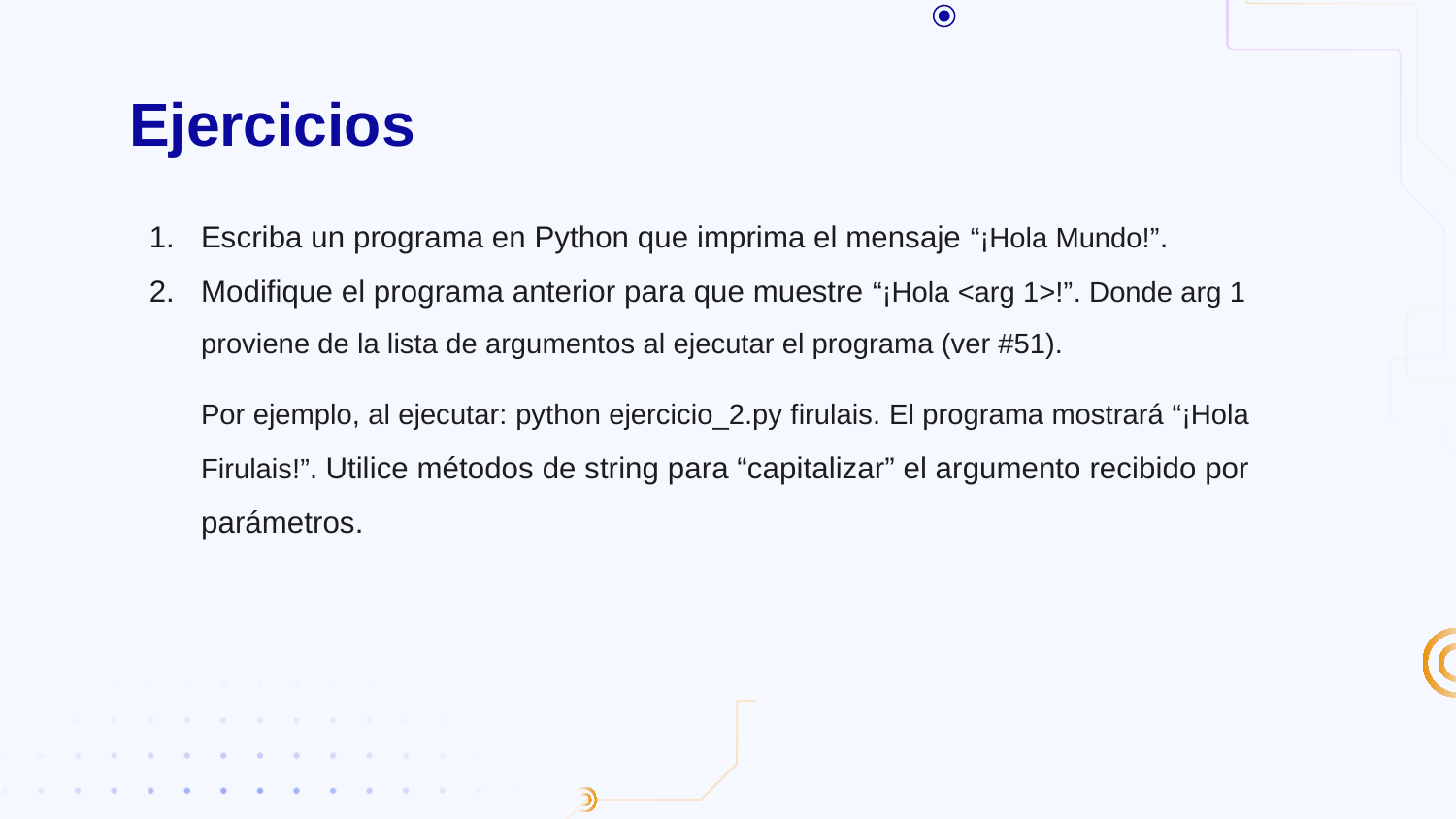

# Ejercicios
Escriba un programa en Python que imprima el mensaje “¡Hola Mundo!”.
Modifique el programa anterior para que muestre “¡Hola <arg 1>!”. Donde arg 1 proviene de la lista de argumentos al ejecutar el programa (ver #51).
Por ejemplo, al ejecutar: python ejercicio_2.py firulais. El programa mostrará “¡Hola Firulais!”. Utilice métodos de string para “capitalizar” el argumento recibido por parámetros.